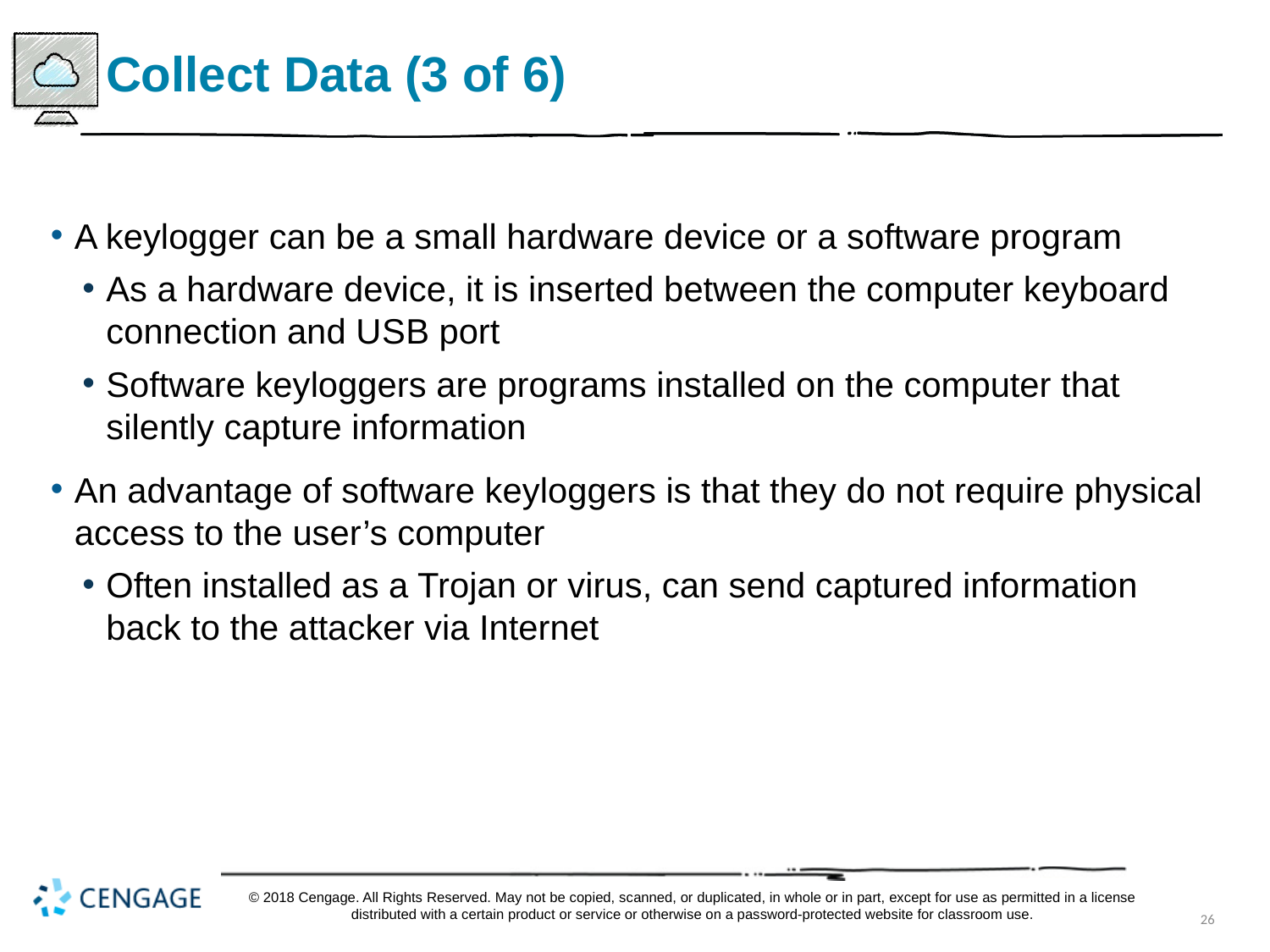

# Collect Data (3 of 6)
A keylogger can be a small hardware device or a software program
As a hardware device, it is inserted between the computer keyboard connection and U S B port
Software keyloggers are programs installed on the computer that silently capture information
An advantage of software keyloggers is that they do not require physical access to the user’s computer
Often installed as a Trojan or virus, can send captured information back to the attacker via Internet
© 2018 Cengage. All Rights Reserved. May not be copied, scanned, or duplicated, in whole or in part, except for use as permitted in a license distributed with a certain product or service or otherwise on a password-protected website for classroom use.